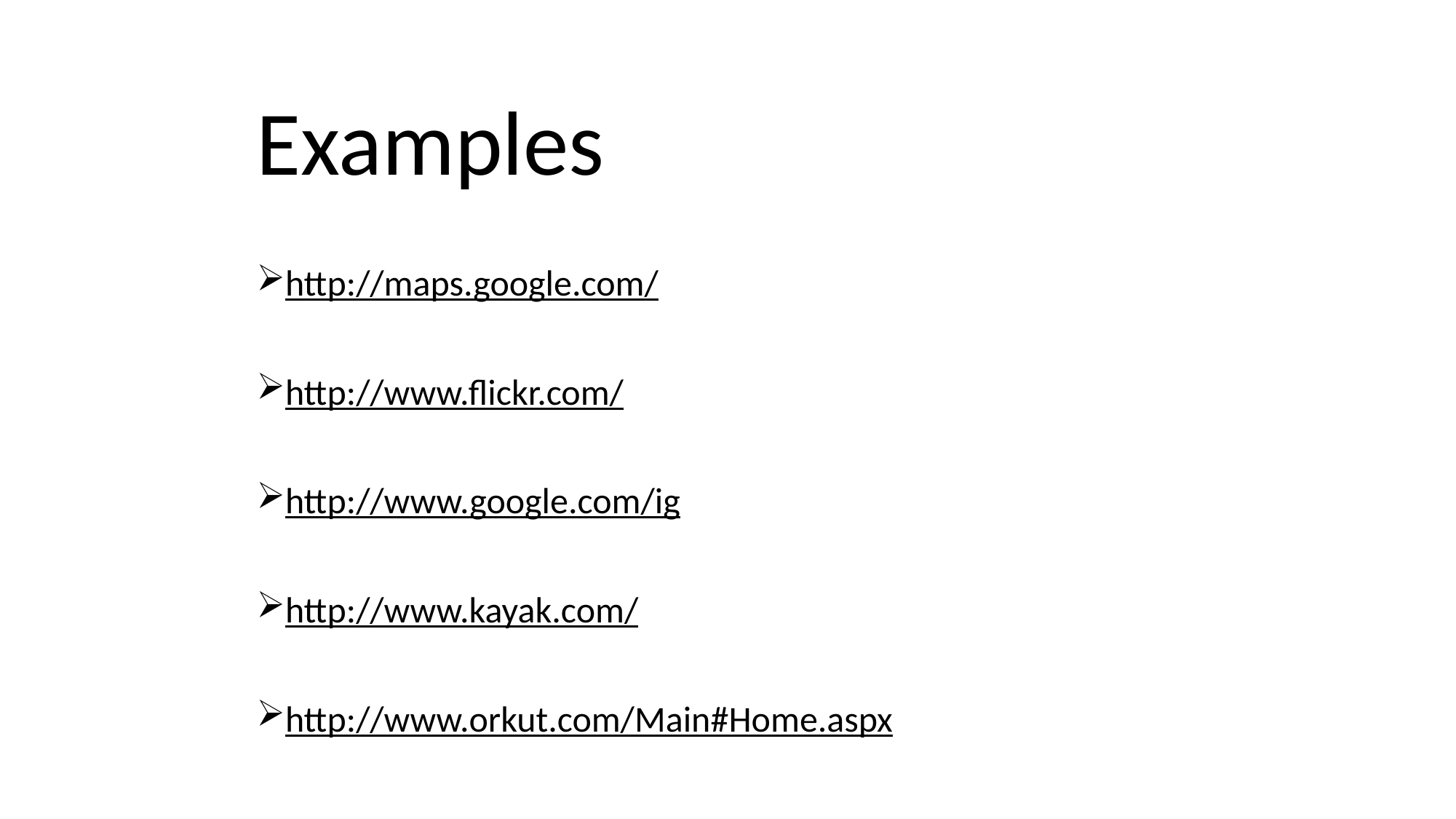

# Examples

http://maps.google.com/

http://www.flickr.com/

http://www.google.com/ig

http://www.kayak.com/

http://www.orkut.com/Main#Home.aspx